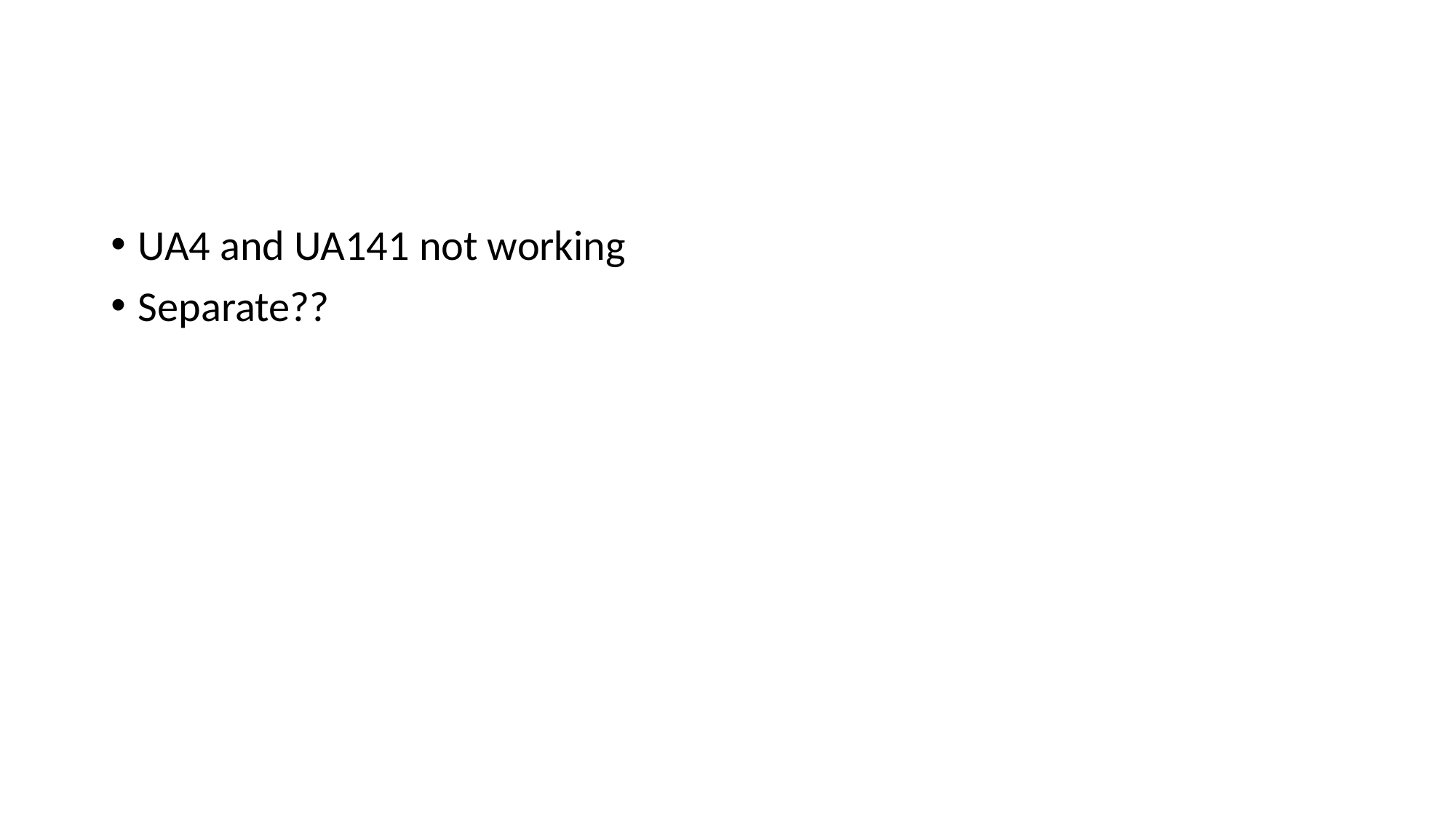

#
UA4 and UA141 not working
Separate??